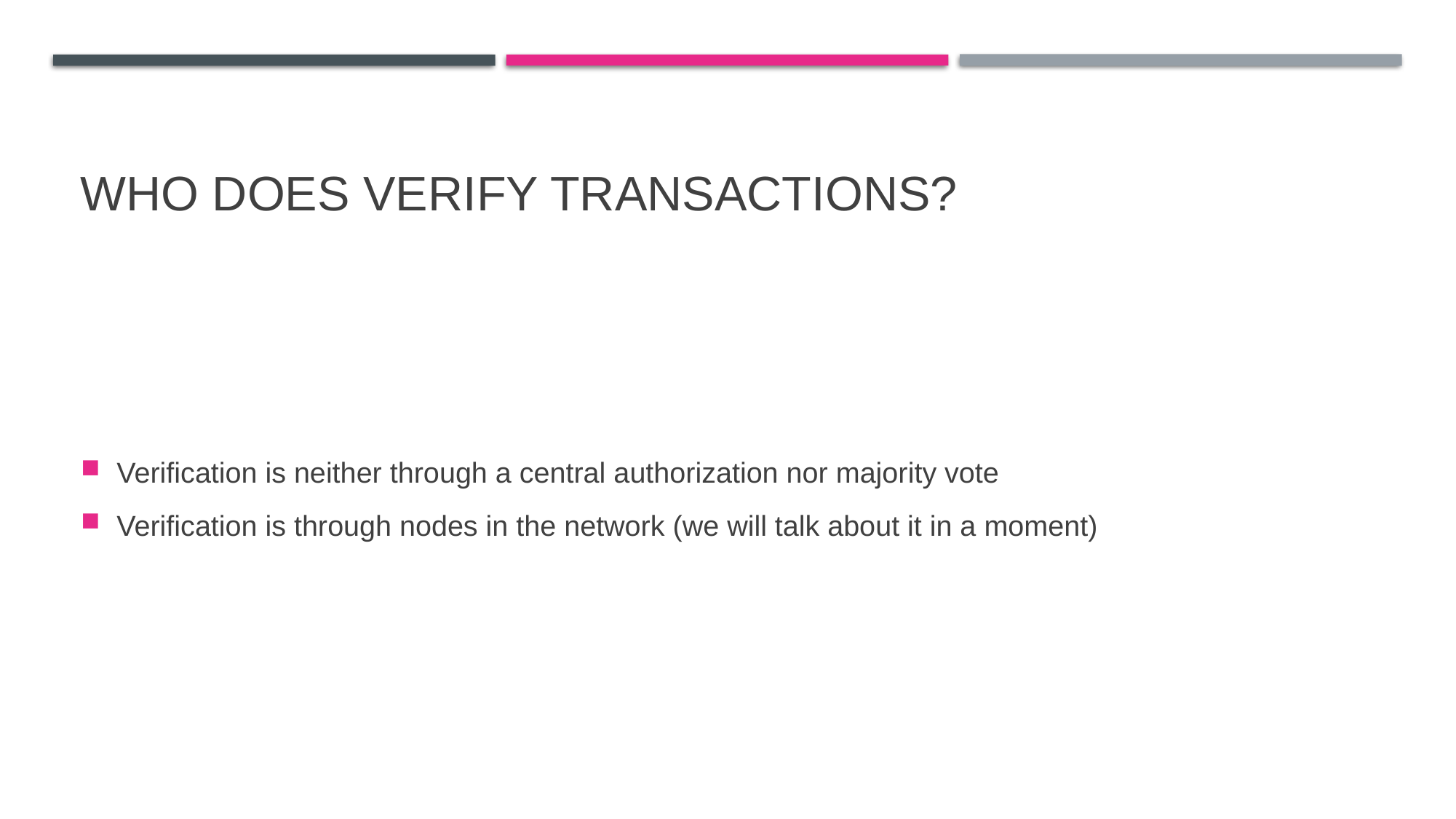

# Who does verify transactions?
Verification is neither through a central authorization nor majority vote
Verification is through nodes in the network (we will talk about it in a moment)